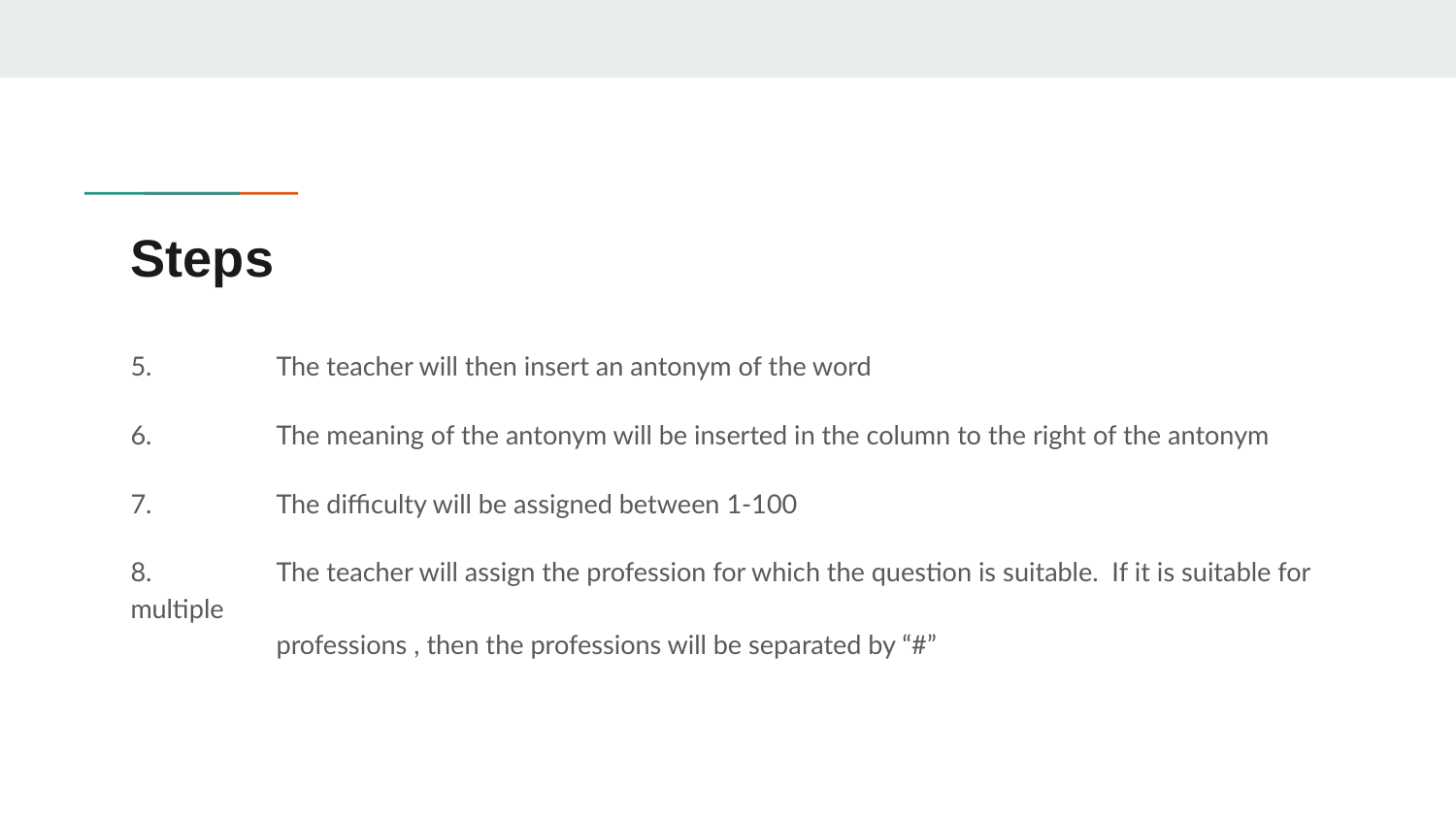

# Steps
5.	The teacher will then insert an antonym of the word
6. 	The meaning of the antonym will be inserted in the column to the right of the antonym
7.	The difficulty will be assigned between 1-100
8.	The teacher will assign the profession for which the question is suitable.  If it is suitable for multiple
	professions , then the professions will be separated by “#”